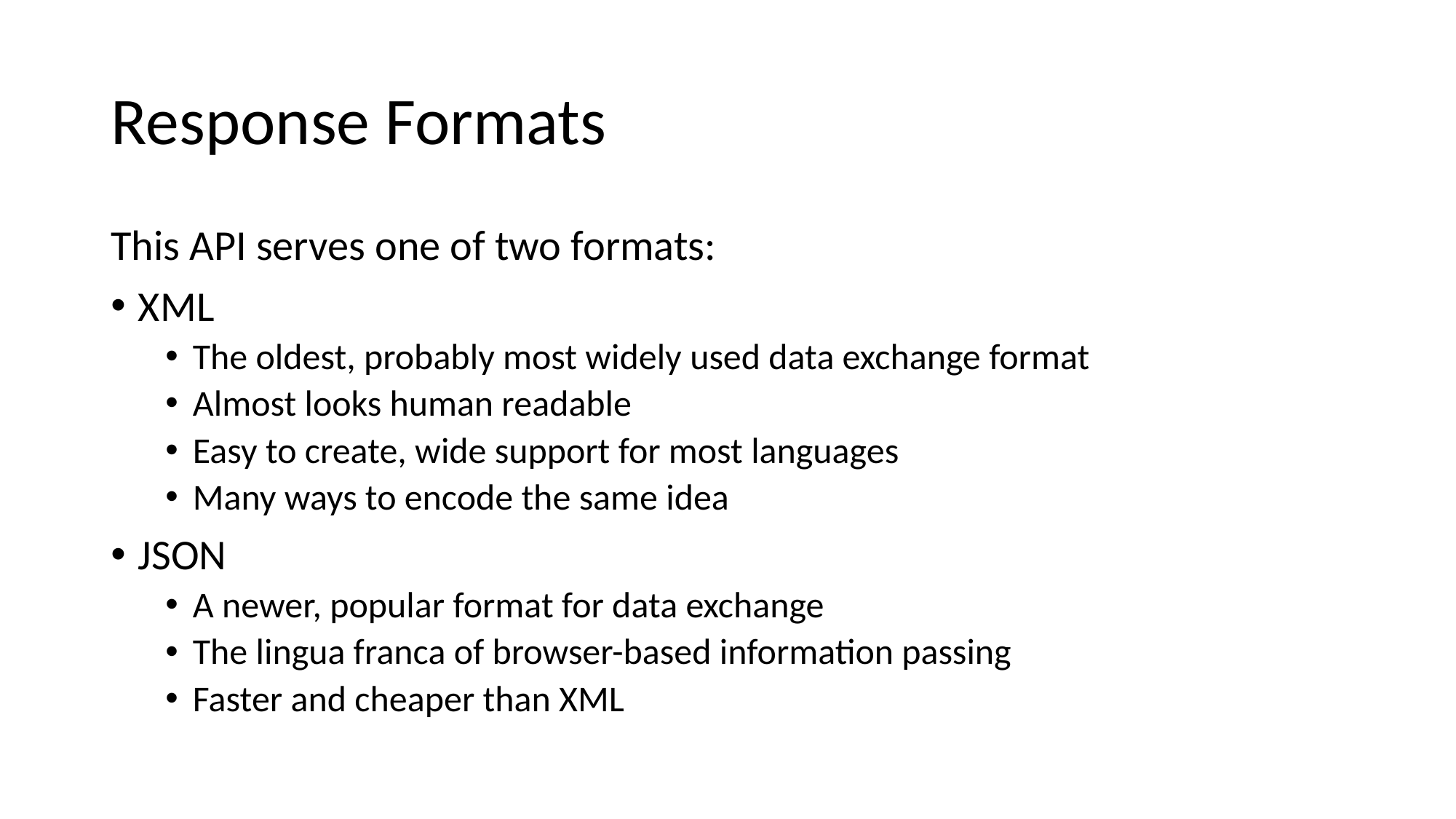

# Response Formats
This API serves one of two formats:
XML
The oldest, probably most widely used data exchange format
Almost looks human readable
Easy to create, wide support for most languages
Many ways to encode the same idea
JSON
A newer, popular format for data exchange
The lingua franca of browser-based information passing
Faster and cheaper than XML